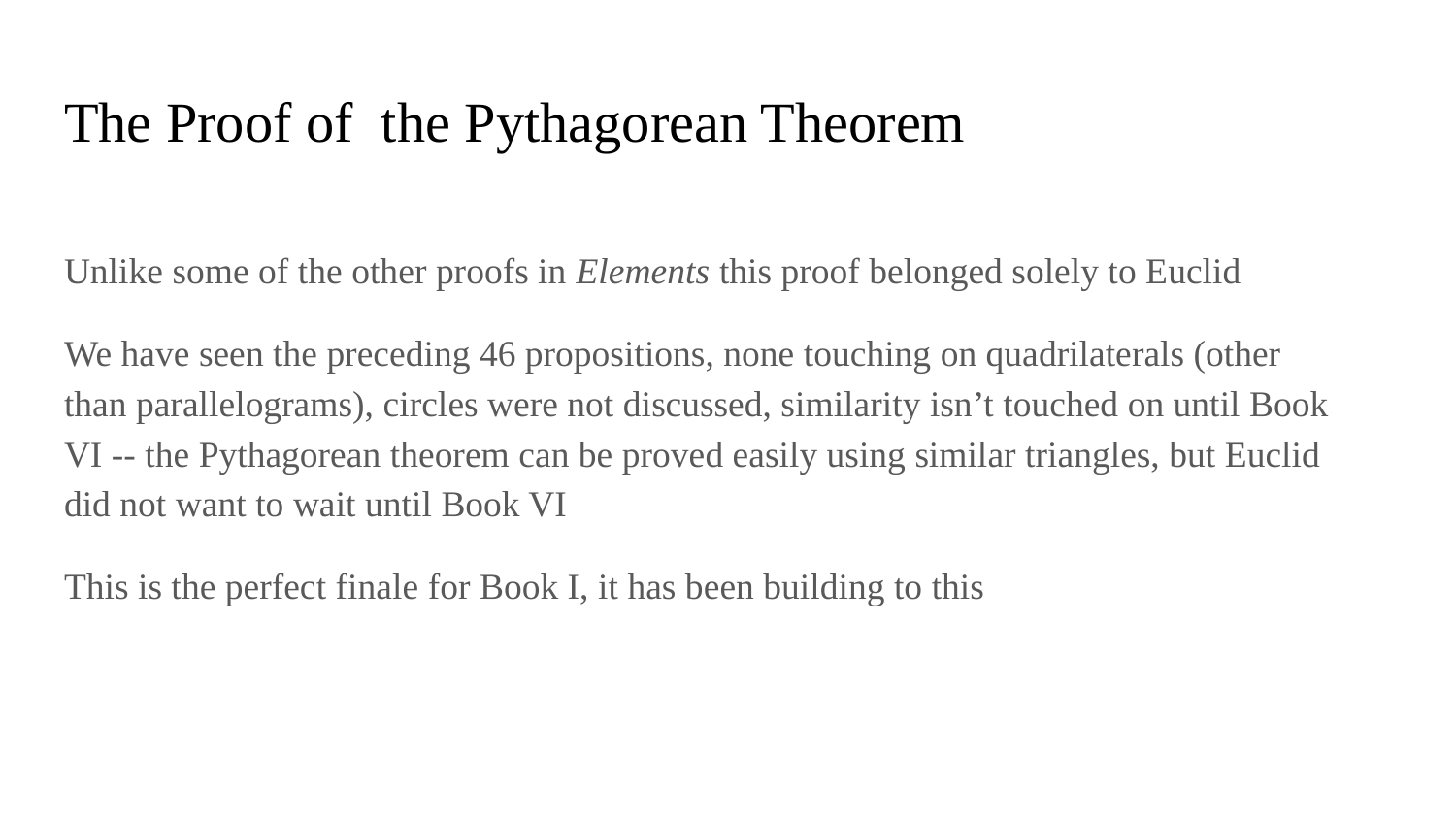

# The Proof of  the Pythagorean Theorem
Unlike some of the other proofs in Elements this proof belonged solely to Euclid
We have seen the preceding 46 propositions, none touching on quadrilaterals (other than parallelograms), circles were not discussed, similarity isn’t touched on until Book VI -- the Pythagorean theorem can be proved easily using similar triangles, but Euclid did not want to wait until Book VI
This is the perfect finale for Book I, it has been building to this